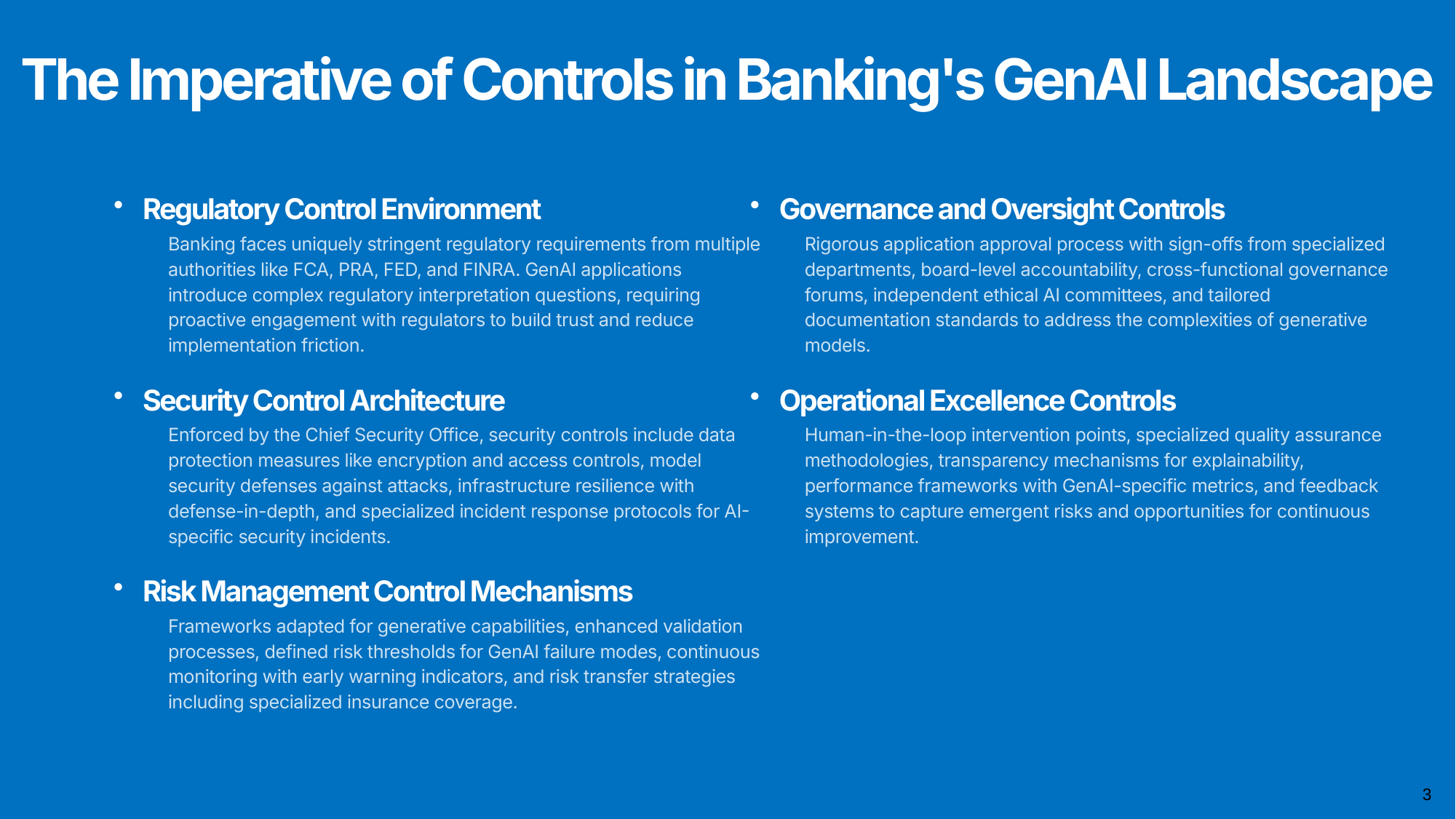

The Imperative of Controls in Banking's GenAI Landscape
Regulatory Control Environment
Banking faces uniquely stringent regulatory requirements from multiple authorities like FCA, PRA, FED, and FINRA. GenAI applications introduce complex regulatory interpretation questions, requiring proactive engagement with regulators to build trust and reduce implementation friction.
Security Control Architecture
Enforced by the Chief Security Office, security controls include data protection measures like encryption and access controls, model security defenses against attacks, infrastructure resilience with defense-in-depth, and specialized incident response protocols for AI-specific security incidents.
Risk Management Control Mechanisms
Frameworks adapted for generative capabilities, enhanced validation processes, defined risk thresholds for GenAI failure modes, continuous monitoring with early warning indicators, and risk transfer strategies including specialized insurance coverage.
Governance and Oversight Controls
Rigorous application approval process with sign-offs from specialized departments, board-level accountability, cross-functional governance forums, independent ethical AI committees, and tailored documentation standards to address the complexities of generative models.
Operational Excellence Controls
Human-in-the-loop intervention points, specialized quality assurance methodologies, transparency mechanisms for explainability, performance frameworks with GenAI-specific metrics, and feedback systems to capture emergent risks and opportunities for continuous improvement.

3